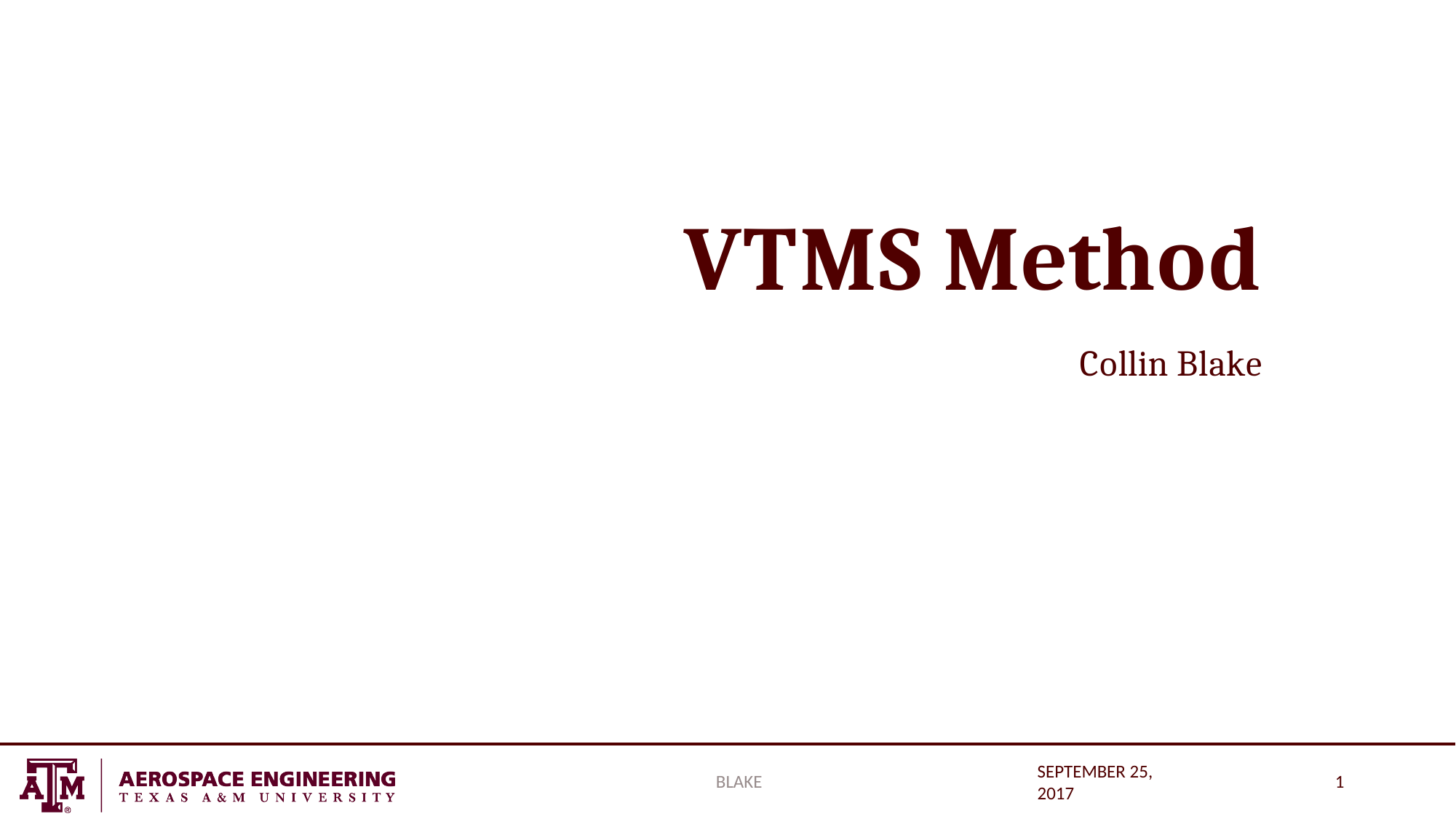

# VTMS Method
Collin Blake
Blake
1
September 25, 2017